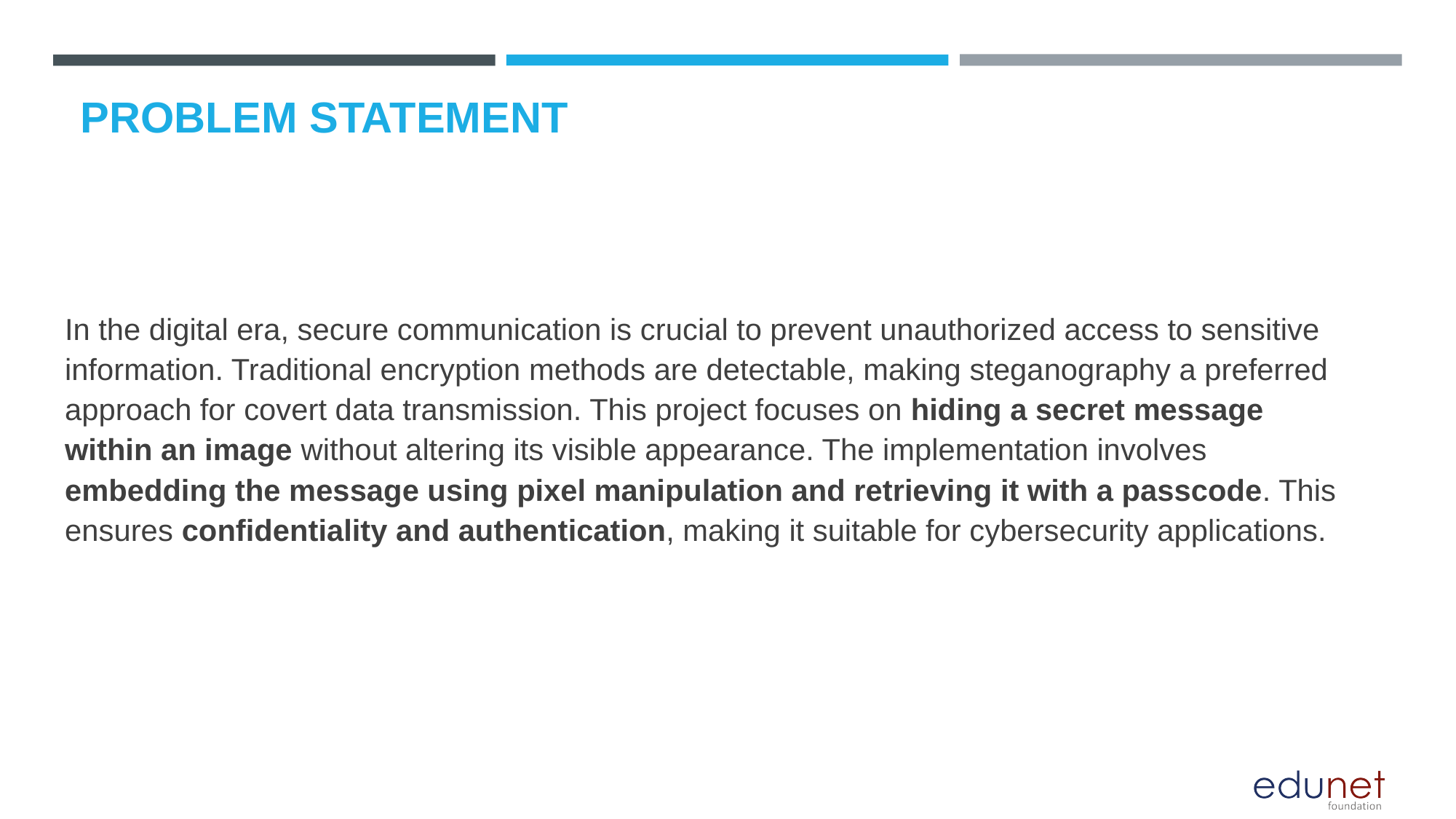

# PROBLEM STATEMENT
In the digital era, secure communication is crucial to prevent unauthorized access to sensitive information. Traditional encryption methods are detectable, making steganography a preferred approach for covert data transmission. This project focuses on hiding a secret message within an image without altering its visible appearance. The implementation involves embedding the message using pixel manipulation and retrieving it with a passcode. This ensures confidentiality and authentication, making it suitable for cybersecurity applications.